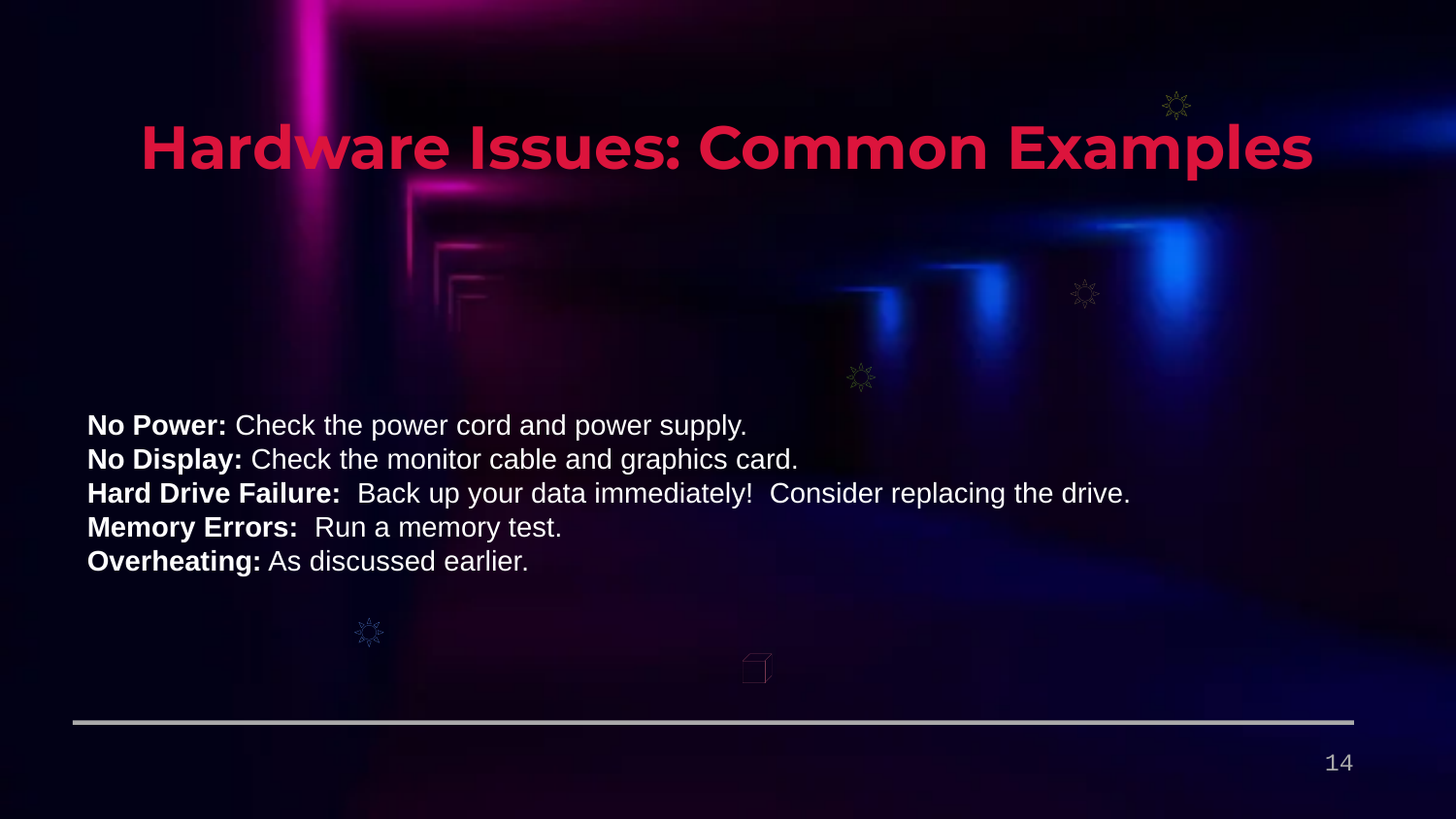

Hardware Issues: Common Examples

No Power: Check the power cord and power supply.
No Display: Check the monitor cable and graphics card.
Hard Drive Failure:  Back up your data immediately!  Consider replacing the drive.
Memory Errors:  Run a memory test.
Overheating: As discussed earlier.

14